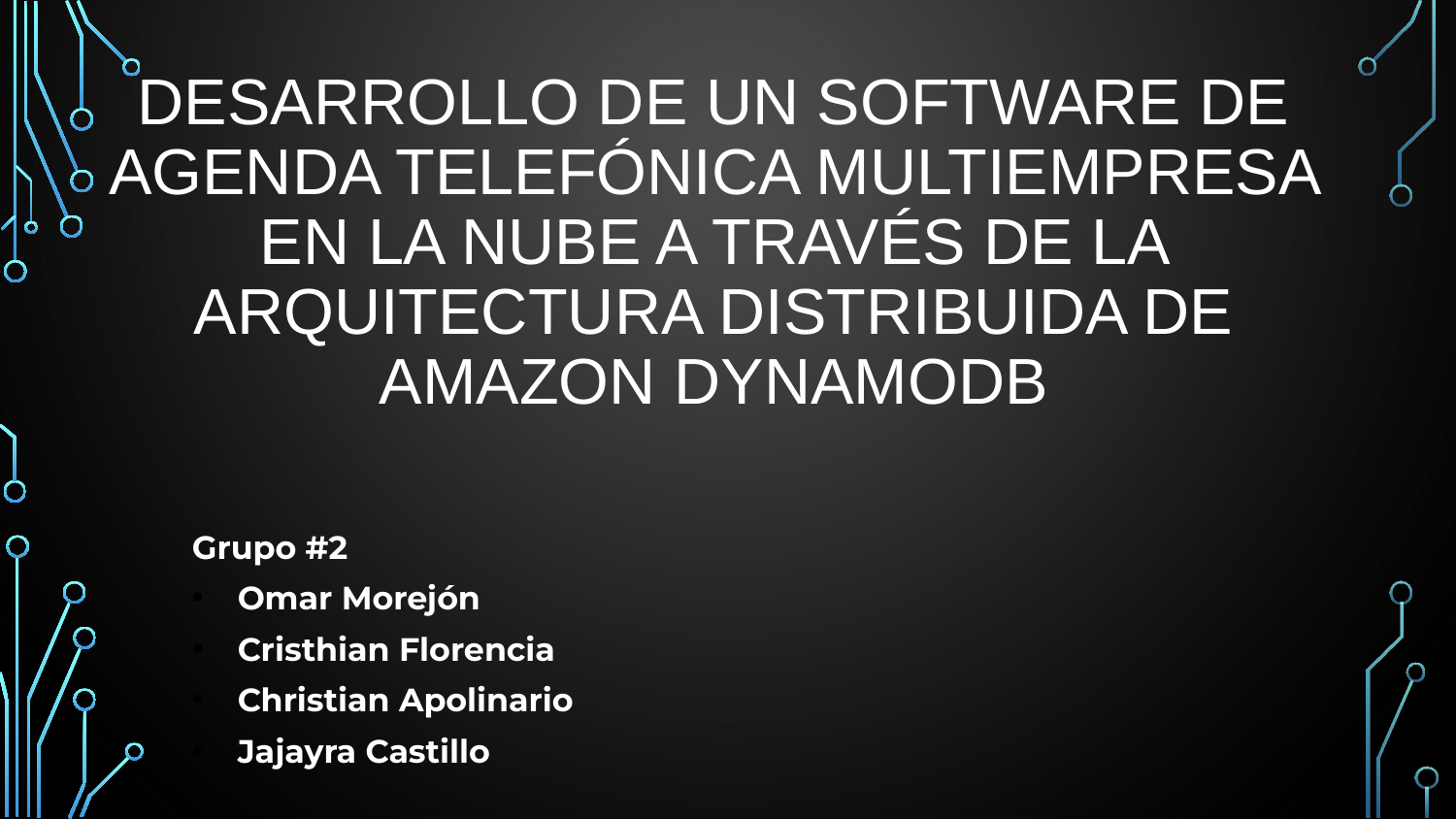

# Desarrollo de un Software de Agenda Telefónica Multiempresa en la nube a través de la arquitectura distribuida de Amazon DynamoDB
Grupo #2
Omar Morejón
Cristhian Florencia
Christian Apolinario
Jajayra Castillo